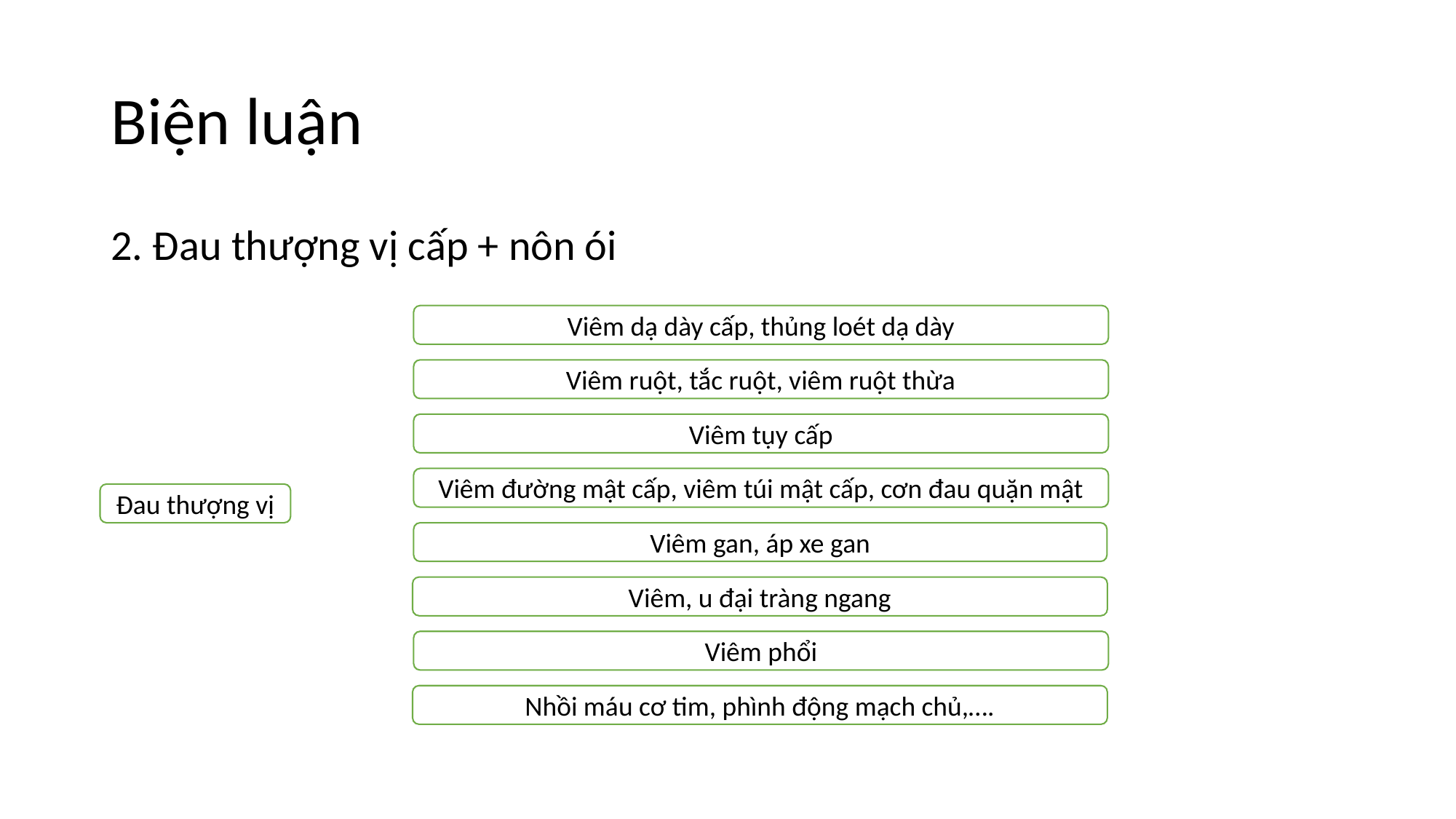

# Biện luận
2. Đau thượng vị cấp + nôn ói

Viêm dạ dày cấp, thủng loét dạ dày
Viêm ruột, tắc ruột, viêm ruột thừa
Viêm tụy cấp
Viêm đường mật cấp, viêm túi mật cấp, cơn đau quặn mật
Đau thượng vị
Viêm gan, áp xe gan
Viêm, u đại tràng ngang
Viêm phổi
Nhồi máu cơ tim, phình động mạch chủ,….